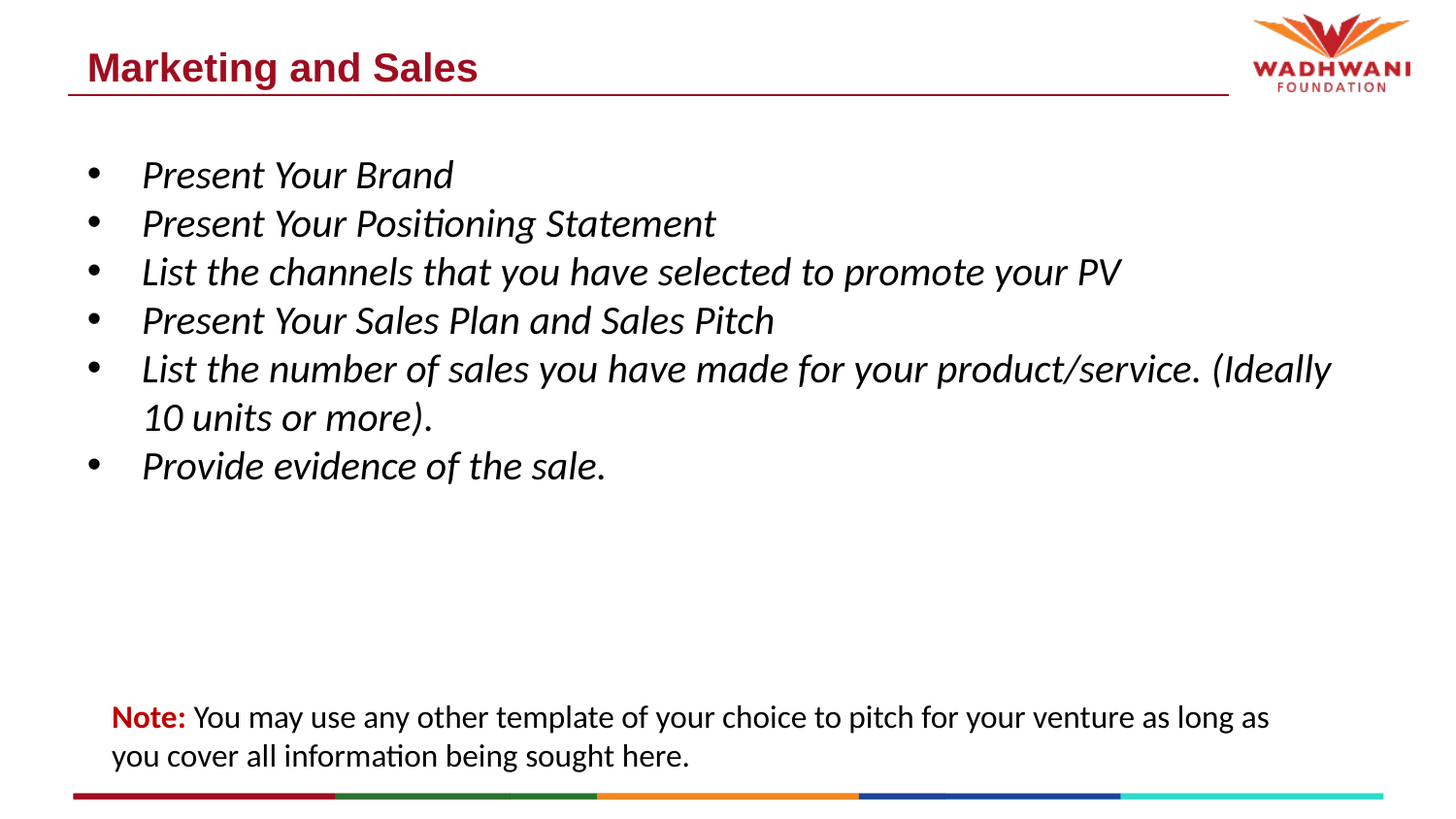

# Marketing and Sales
Present Your Brand
Present Your Positioning Statement
List the channels that you have selected to promote your PV
Present Your Sales Plan and Sales Pitch
List the number of sales you have made for your product/service. (Ideally 10 units or more).
Provide evidence of the sale.

Note: You may use any other template of your choice to pitch for your venture as long as you cover all information being sought here.